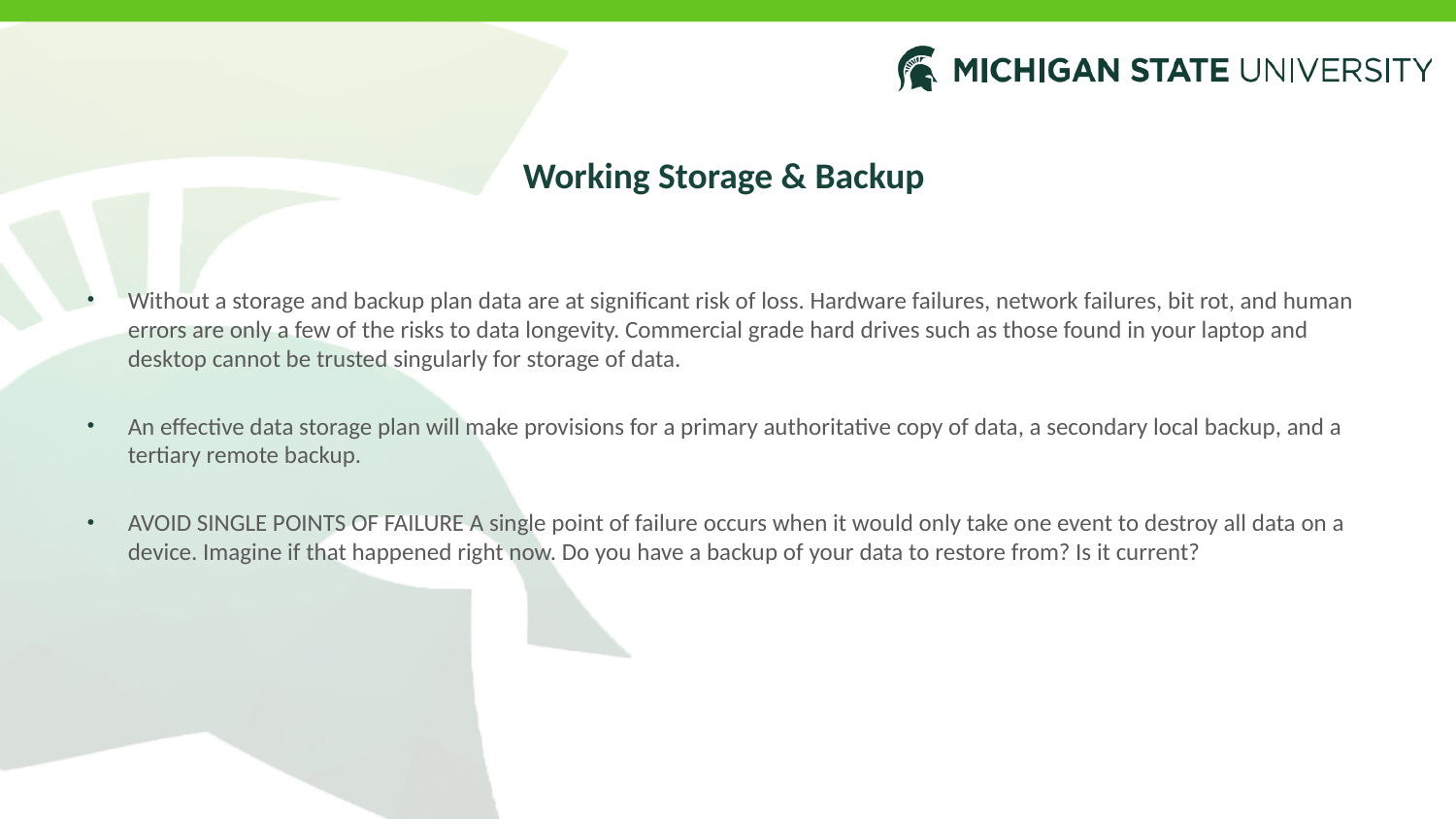

# Working Storage & Backup

Without a storage and backup plan data are at significant risk of loss. Hardware failures, network failures, bit rot, and human errors are only a few of the risks to data longevity. Commercial grade hard drives such as those found in your laptop and desktop cannot be trusted singularly for storage of data.

An effective data storage plan will make provisions for a primary authoritative copy of data, a secondary local backup, and a tertiary remote backup.

AVOID SINGLE POINTS OF FAILURE A single point of failure occurs when it would only take one event to destroy all data on a device. Imagine if that happened right now. Do you have a backup of your data to restore from? Is it current?